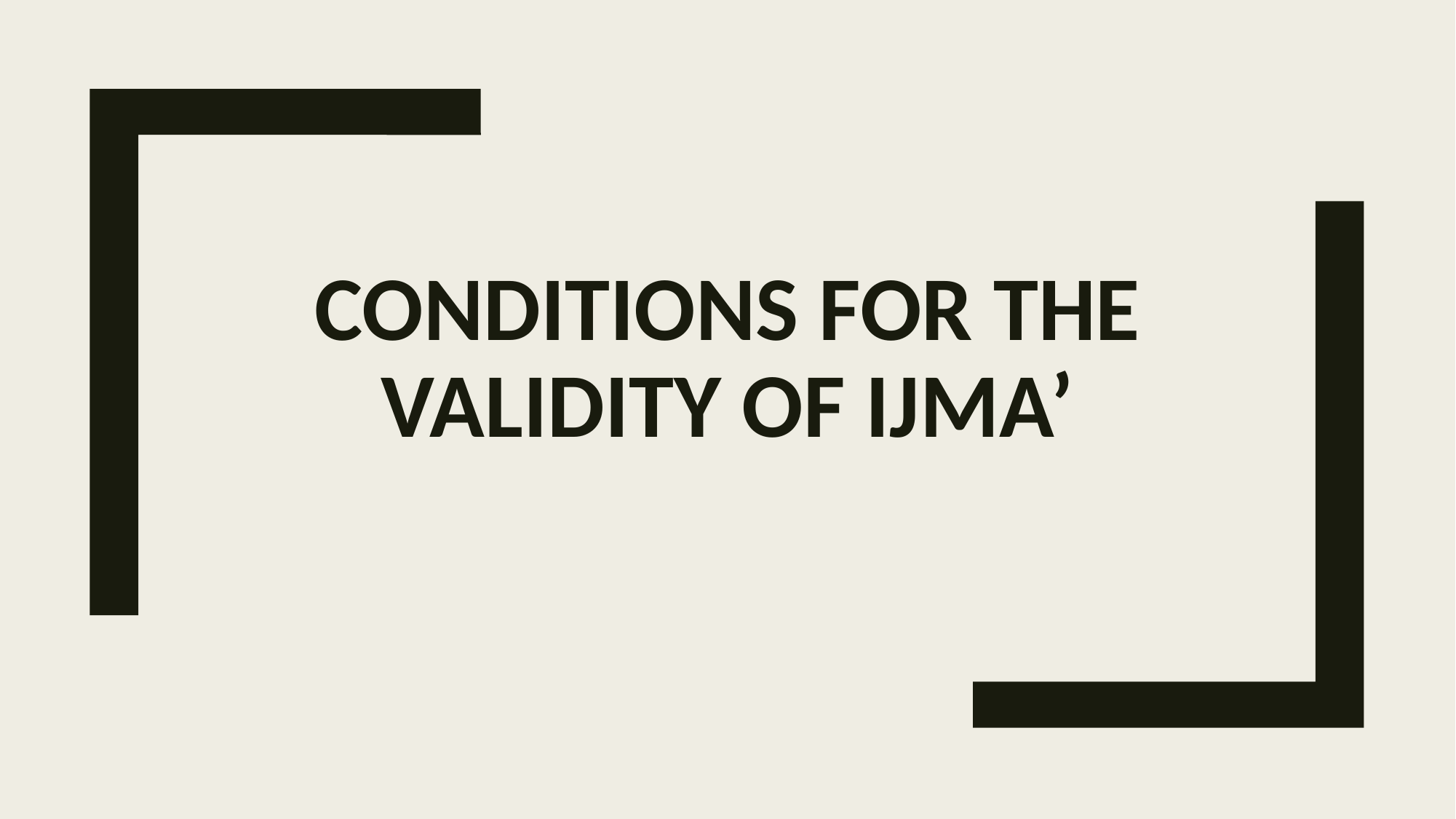

# Conditions for the validity of ijma’